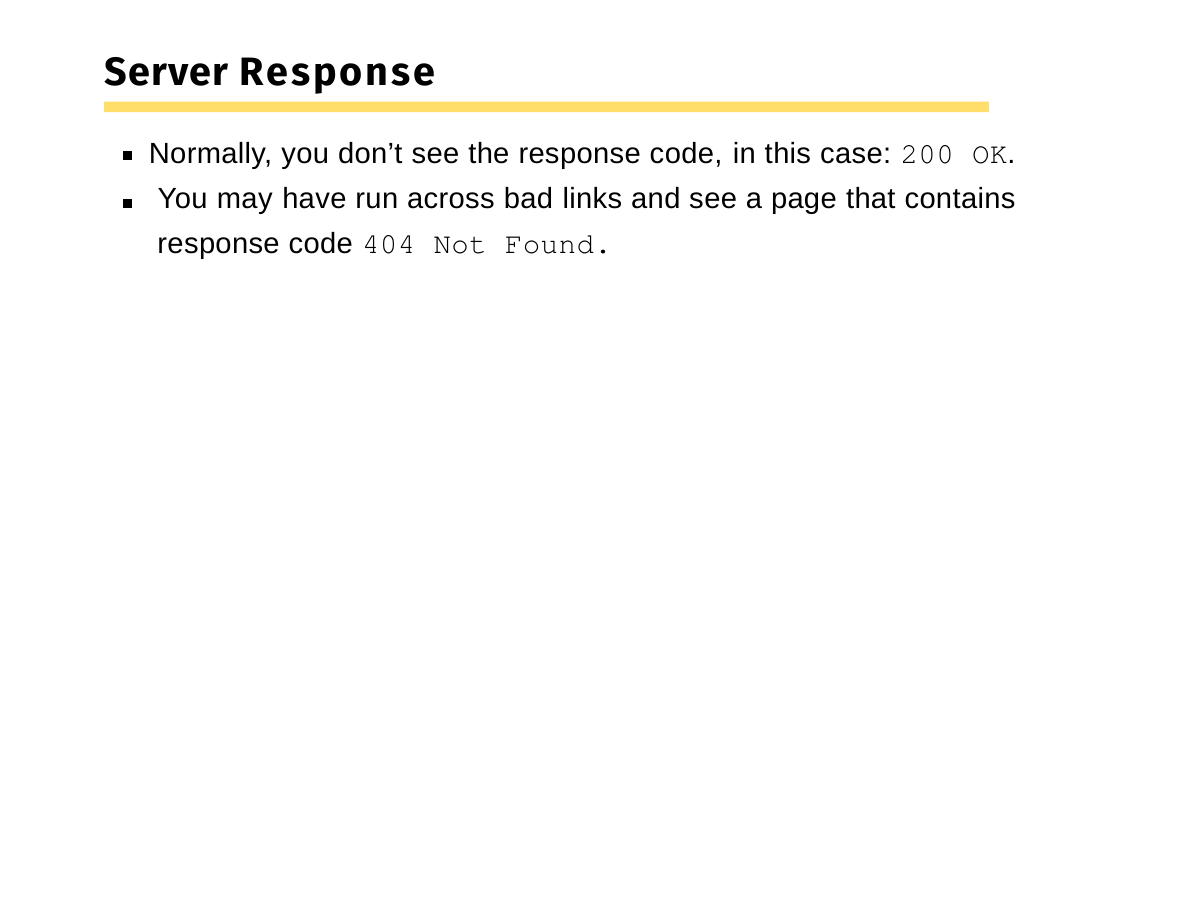

# Server Response
Normally, you don’t see the response code, in this case: 200 OK.  You may have run across bad links and see a page that contains  response code 404 Not Found.